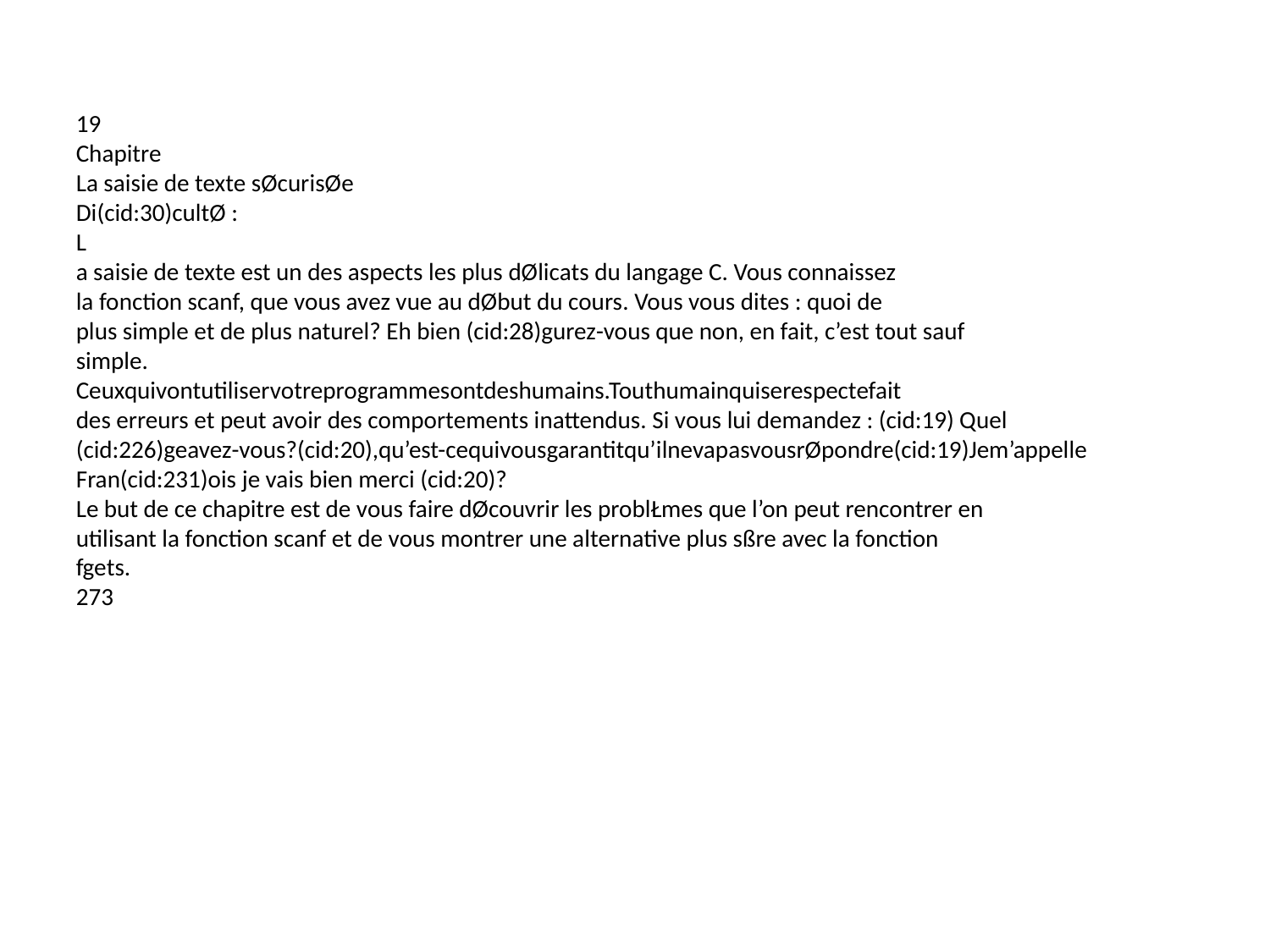

19
Chapitre
La saisie de texte sØcurisØe
Di(cid:30)cultØ :
L
a saisie de texte est un des aspects les plus dØlicats du langage C. Vous connaissez
la fonction scanf, que vous avez vue au dØbut du cours. Vous vous dites : quoi de
plus simple et de plus naturel? Eh bien (cid:28)gurez-vous que non, en fait, c’est tout sauf
simple.
Ceuxquivontutiliservotreprogrammesontdeshumains.Touthumainquiserespectefait
des erreurs et peut avoir des comportements inattendus. Si vous lui demandez : (cid:19) Quel
(cid:226)geavez-vous?(cid:20),qu’est-cequivousgarantitqu’ilnevapasvousrØpondre(cid:19)Jem’appelle
Fran(cid:231)ois je vais bien merci (cid:20)?
Le but de ce chapitre est de vous faire dØcouvrir les problŁmes que l’on peut rencontrer en
utilisant la fonction scanf et de vous montrer une alternative plus sßre avec la fonction
fgets.
273